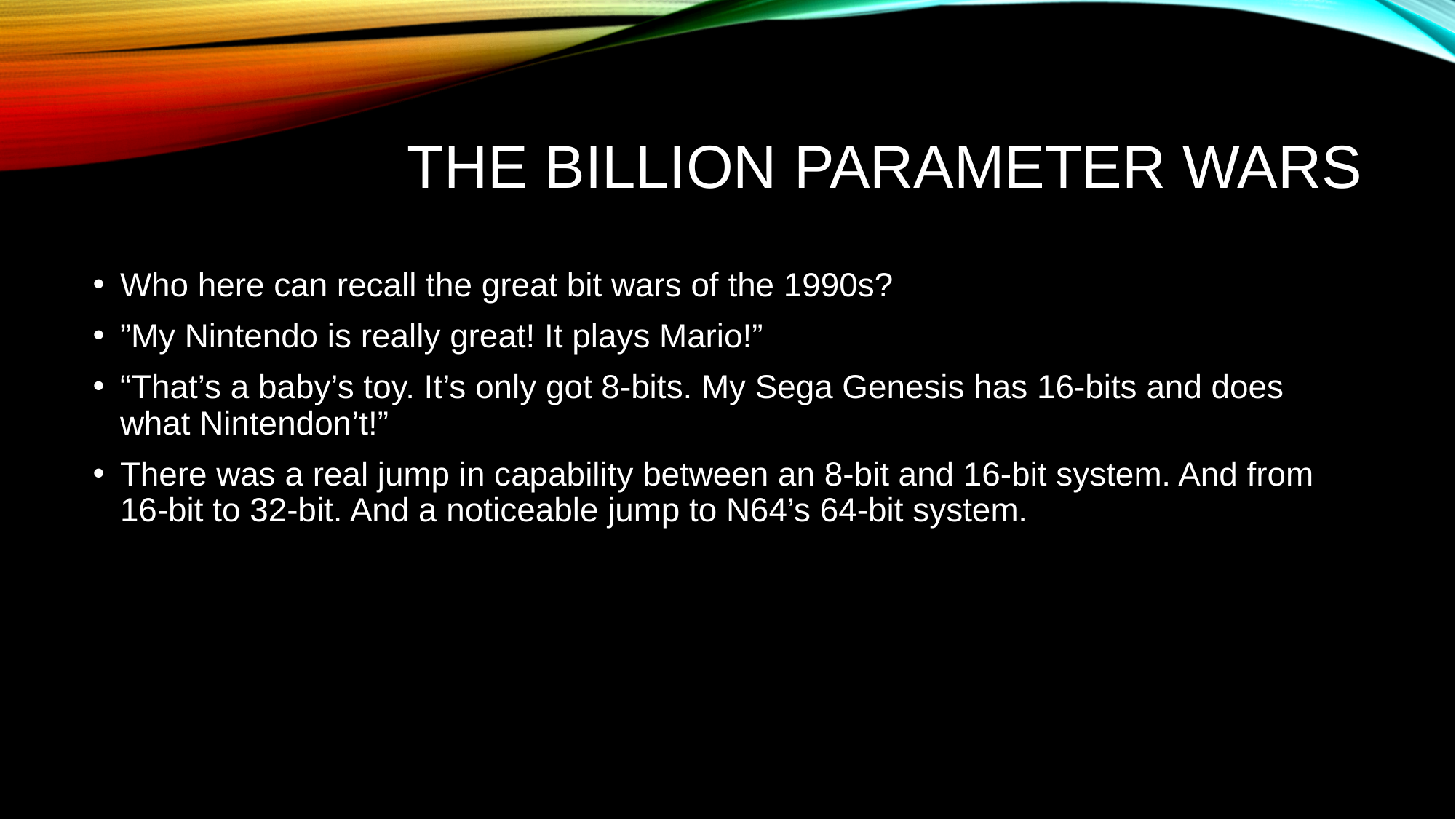

# The Billion Parameter Wars
Who here can recall the great bit wars of the 1990s?
”My Nintendo is really great! It plays Mario!”
“That’s a baby’s toy. It’s only got 8-bits. My Sega Genesis has 16-bits and does what Nintendon’t!”
There was a real jump in capability between an 8-bit and 16-bit system. And from 16-bit to 32-bit. And a noticeable jump to N64’s 64-bit system.